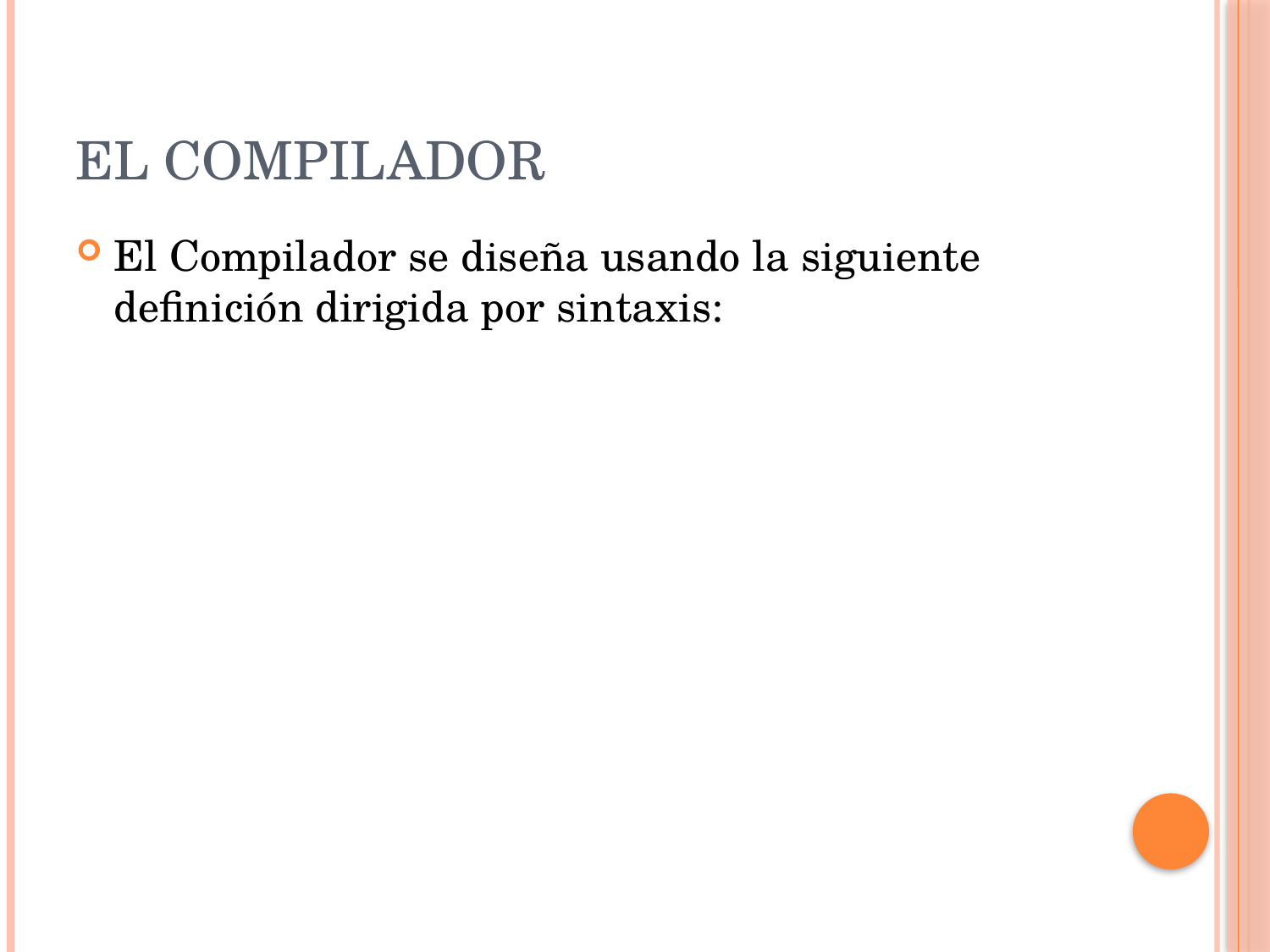

# El Compilador
El Compilador se diseña usando la siguiente definición dirigida por sintaxis: